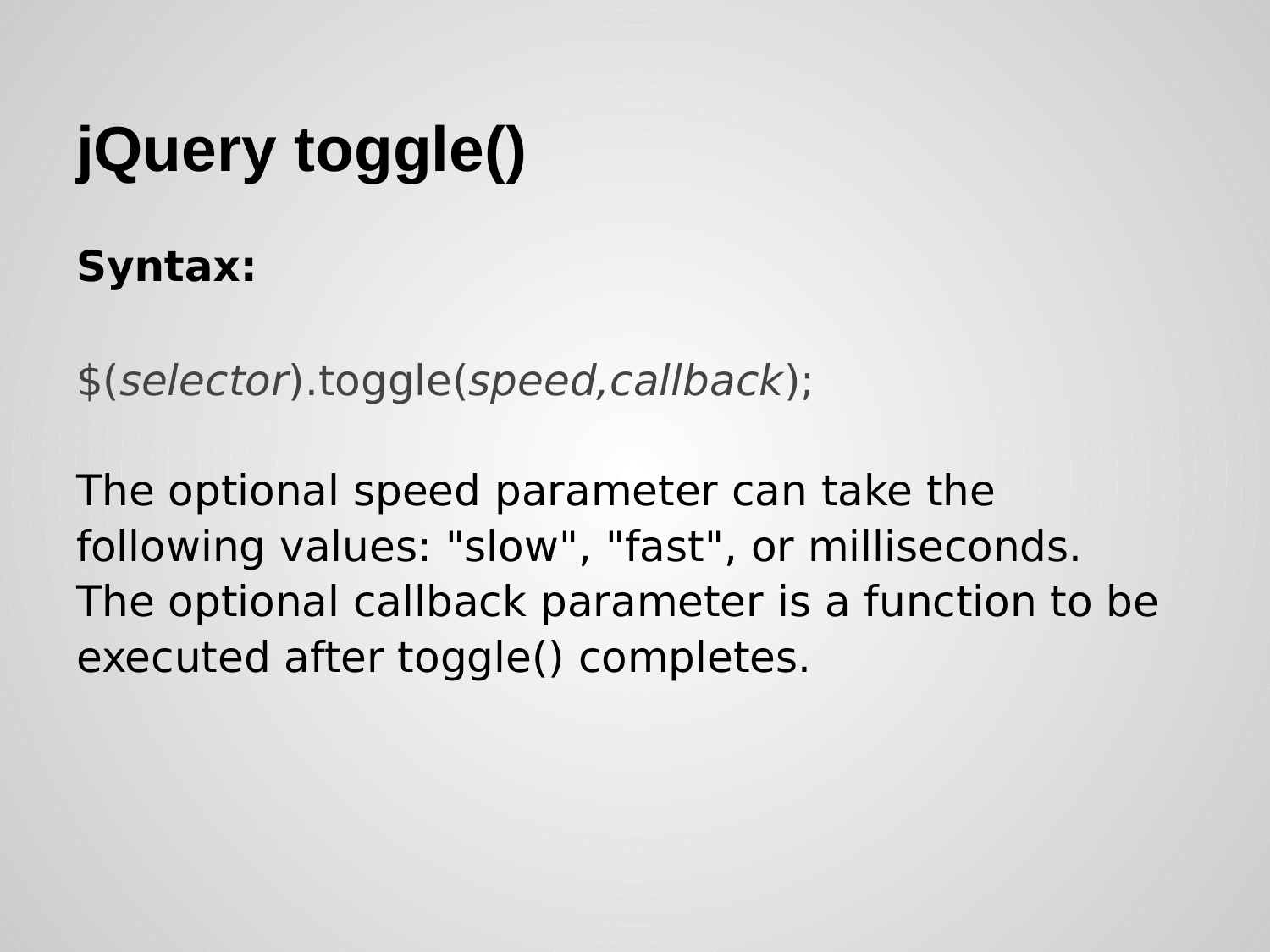

# jQuery toggle()
Syntax:

$(selector).toggle(speed,callback);

The optional speed parameter can take the following values: "slow", "fast", or milliseconds.
The optional callback parameter is a function to be executed after toggle() completes.